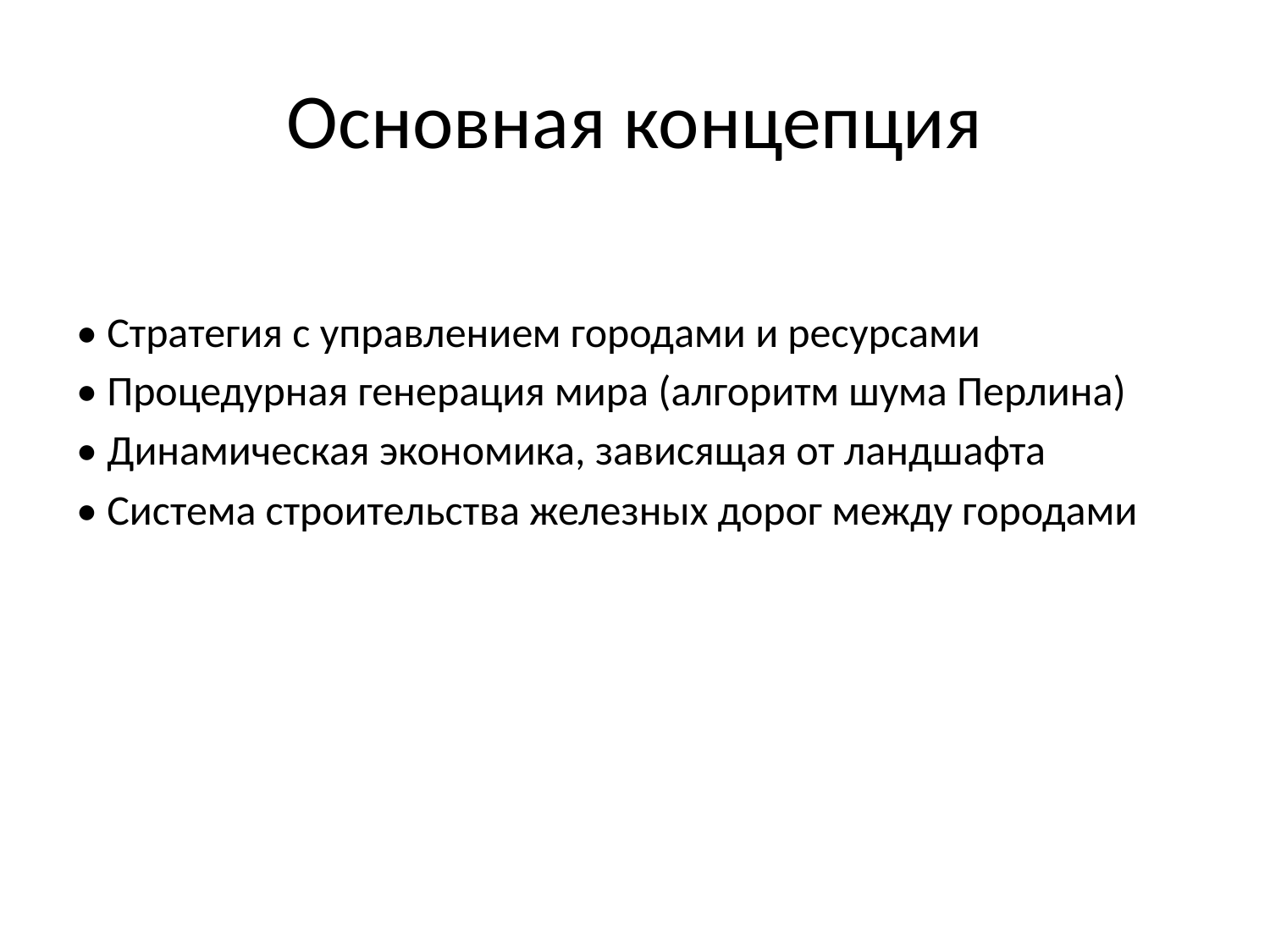

# Основная концепция

• Стратегия с управлением городами и ресурсами
• Процедурная генерация мира (алгоритм шума Перлина)
• Динамическая экономика, зависящая от ландшафта
• Система строительства железных дорог между городами